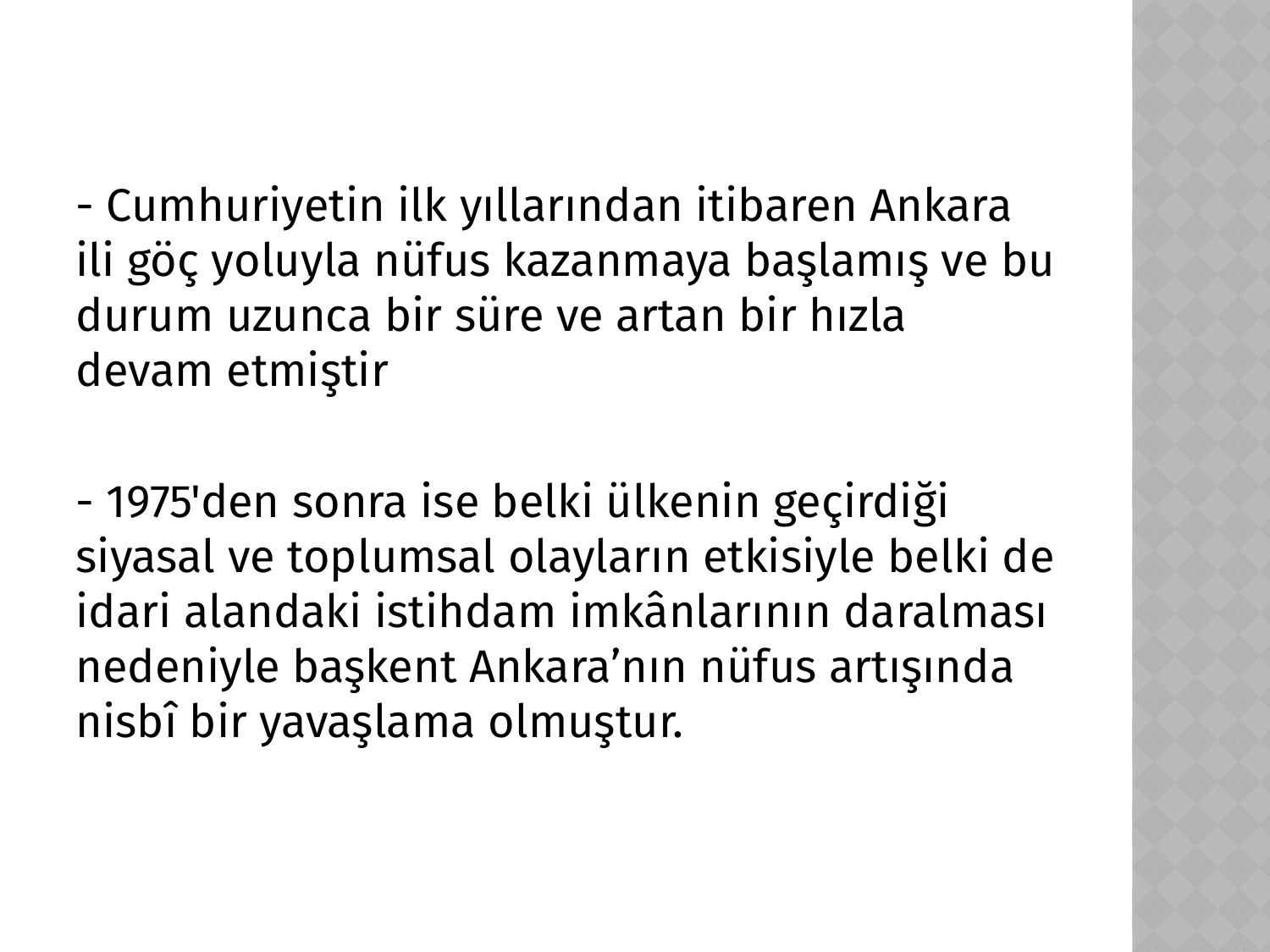

- Cumhuriyetin ilk yıllarından itibaren Ankara ili göç yoluyla nüfus kazanmaya başlamış ve bu durum uzunca bir süre ve artan bir hızla devam etmiştir

- 1975'den sonra ise belki ülkenin geçirdiği siyasal ve toplumsal olayların etkisiyle belki de idari alandaki istihdam imkânlarının daralması nedeniyle başkent Ankara’nın nüfus artışında nisbî bir yavaşlama olmuştur.